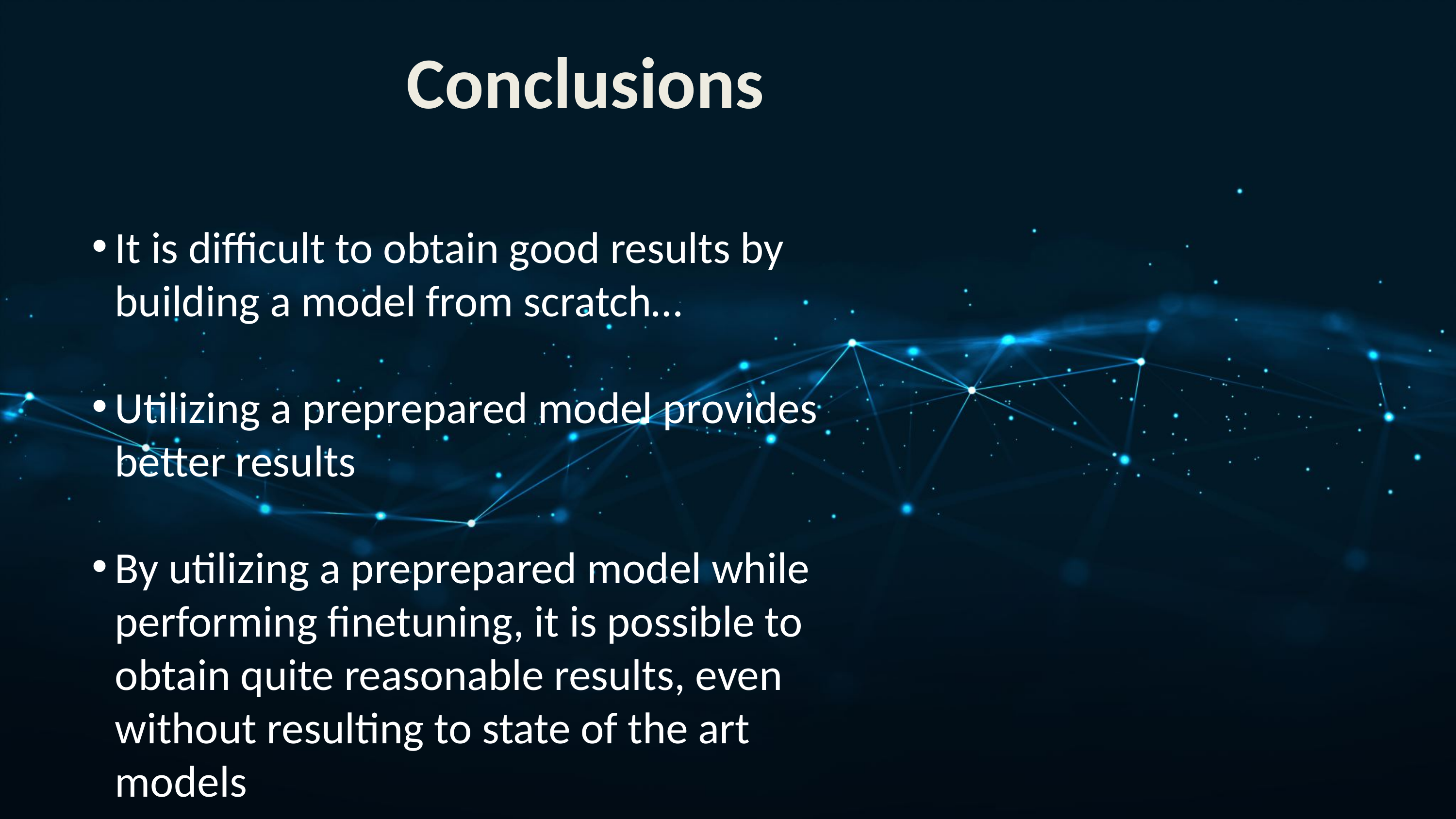

Conclusions
It is difficult to obtain good results by building a model from scratch…

Utilizing a preprepared model provides better results

By utilizing a preprepared model while performing finetuning, it is possible to obtain quite reasonable results, even without resulting to state of the art models